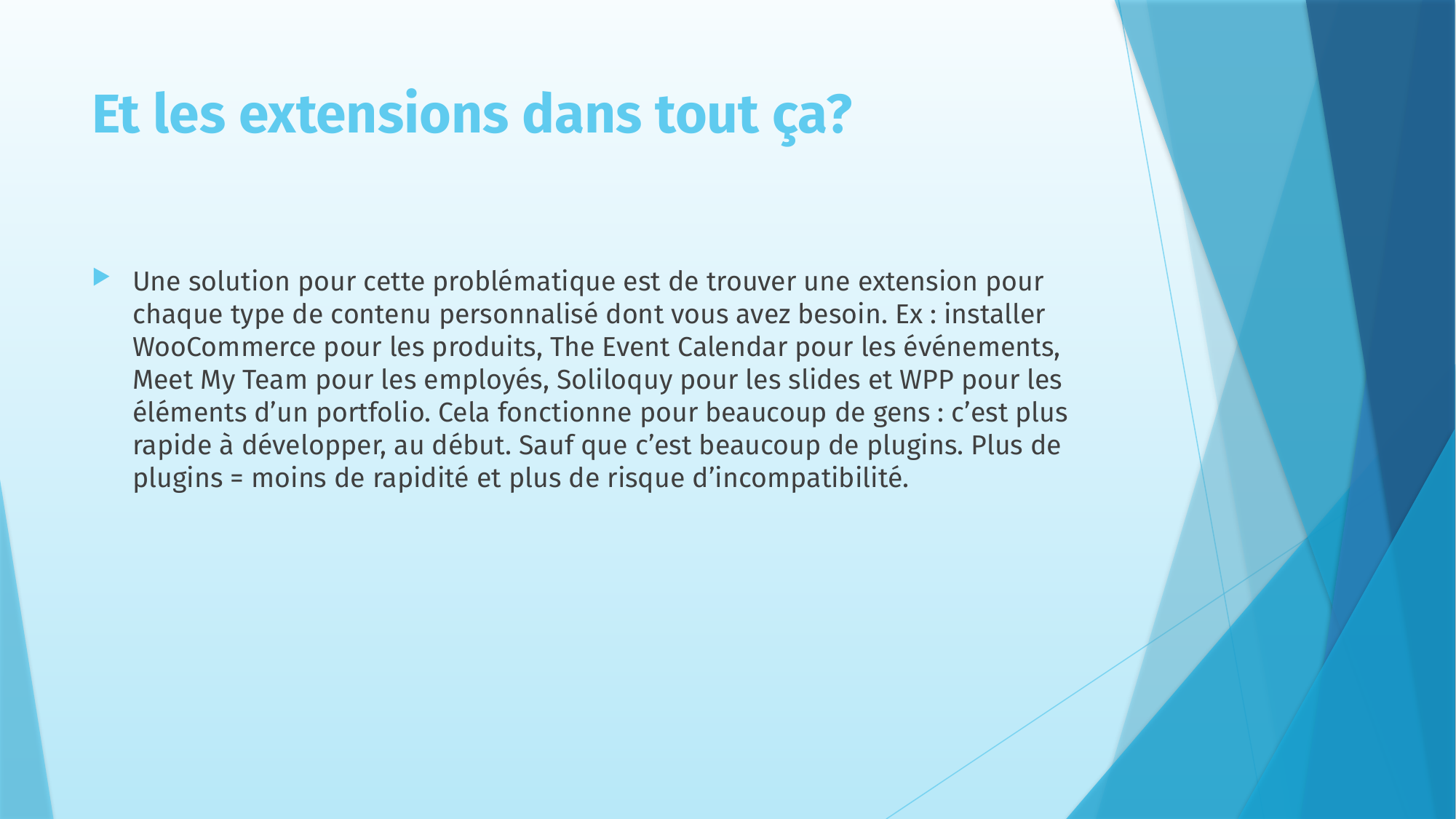

# Et les extensions dans tout ça?
Une solution pour cette problématique est de trouver une extension pour chaque type de contenu personnalisé dont vous avez besoin. Ex : installer WooCommerce pour les produits, The Event Calendar pour les événements, Meet My Team pour les employés, Soliloquy pour les slides et WPP pour les éléments d’un portfolio. Cela fonctionne pour beaucoup de gens : c’est plus rapide à développer, au début. Sauf que c’est beaucoup de plugins. Plus de plugins = moins de rapidité et plus de risque d’incompatibilité.